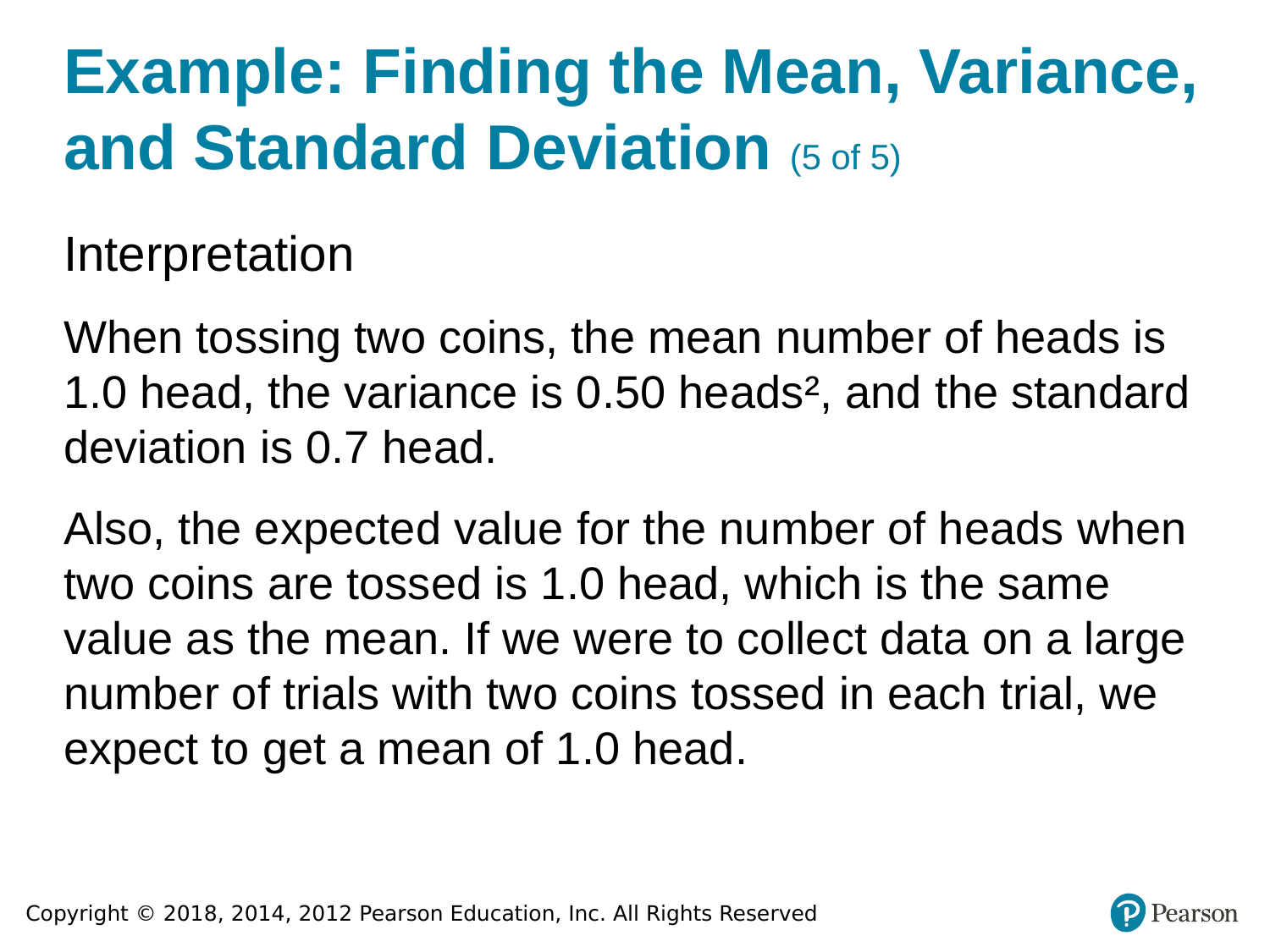

# Example: Finding the Mean, Variance, and Standard Deviation (5 of 5)
Interpretation
When tossing two coins, the mean number of heads is 1.0 head, the variance is 0.50 heads², and the standard deviation is 0.7 head.
Also, the expected value for the number of heads when two coins are tossed is 1.0 head, which is the same value as the mean. If we were to collect data on a large number of trials with two coins tossed in each trial, we expect to get a mean of 1.0 head.